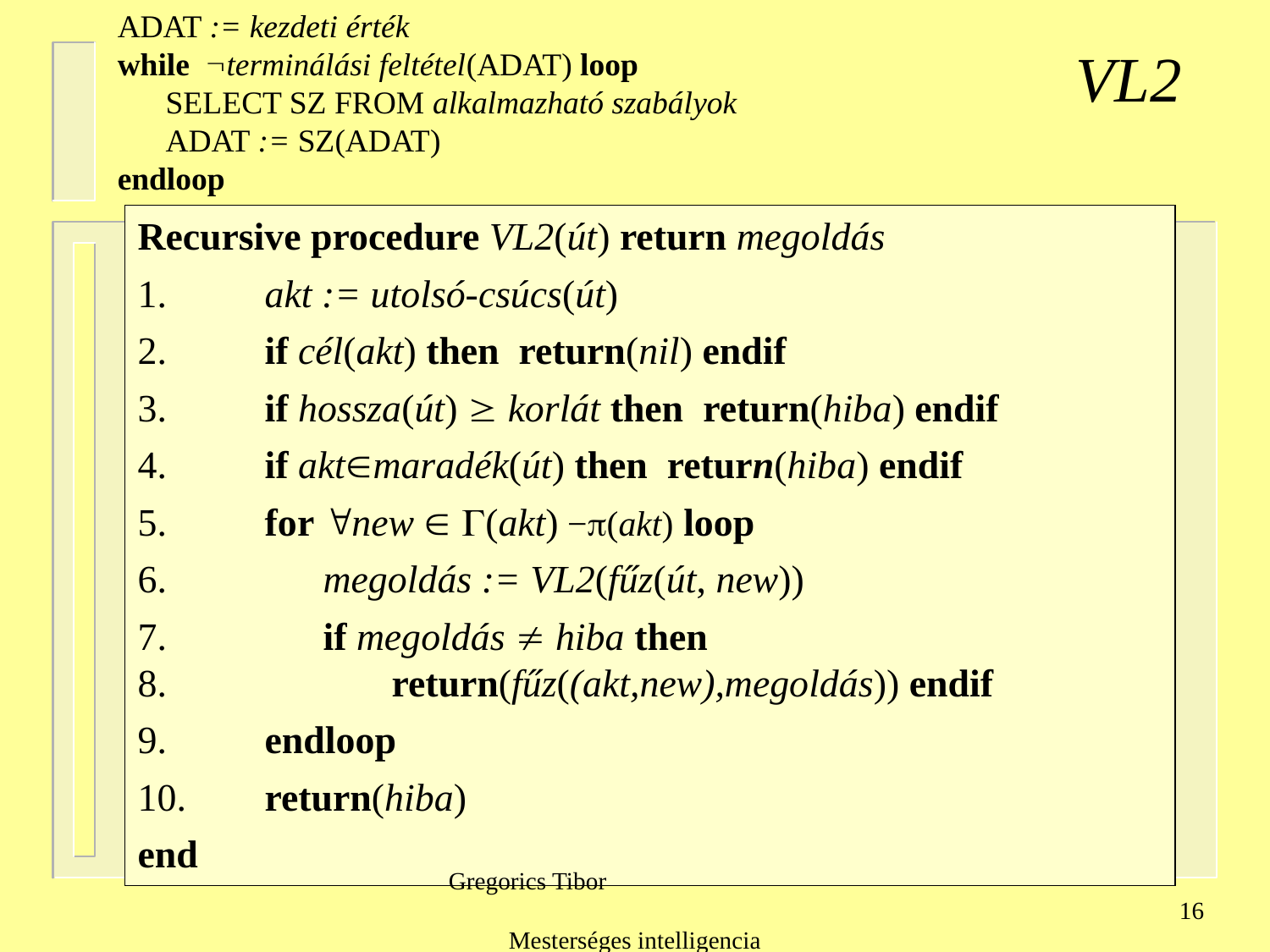

ADAT := kezdeti érték
while  ¬terminálási feltétel(ADAT) loop
      SELECT SZ FROM alkalmazható szabályok
      ADAT := SZ(ADAT)
endloop
# VL2
Recursive procedure VL2(út) return megoldás
1.	akt := utolsó-csúcs(út)
2.	if cél(akt) then  return(nil) endif
3.	if hossza(út) ≥ korlát then  return(hiba) endif
4.	if akt∈maradék(út) then  return(hiba) endif
5.	for ∀new ∈ Γ(akt) −π(akt) loop
6.	      megoldás := VL2(fűz(út, new))
7.	      if megoldás ≠ hiba then
8.		return(fűz((akt,new),megoldás)) endif
9.     	endloop
10.     	return(hiba)
end
Gregorics Tibor                                                                                     Mesterséges intelligencia
16